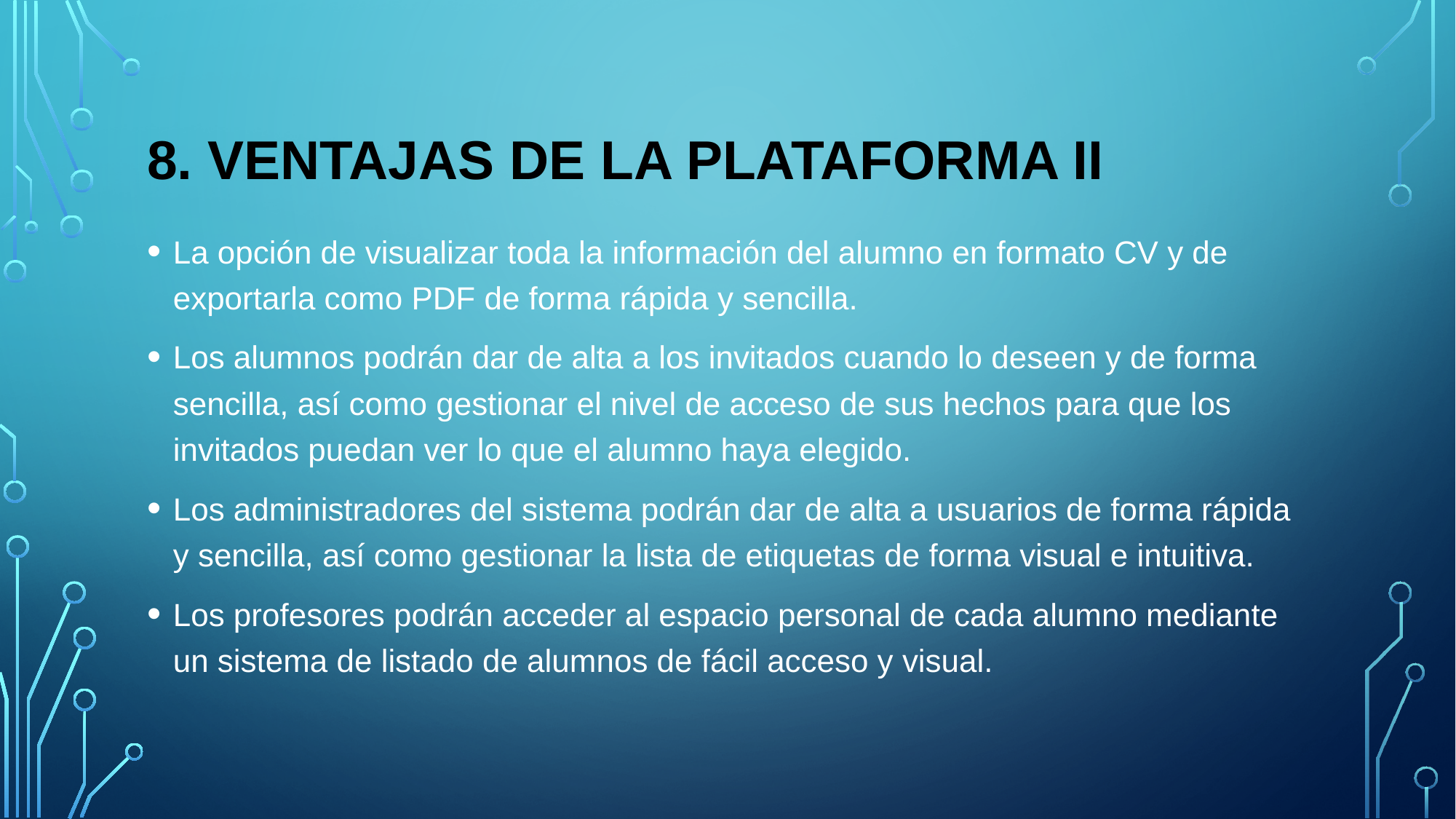

# 8. Ventajas de la plataforma iI
La opción de visualizar toda la información del alumno en formato CV y de exportarla como PDF de forma rápida y sencilla.
Los alumnos podrán dar de alta a los invitados cuando lo deseen y de forma sencilla, así como gestionar el nivel de acceso de sus hechos para que los invitados puedan ver lo que el alumno haya elegido.
Los administradores del sistema podrán dar de alta a usuarios de forma rápida y sencilla, así como gestionar la lista de etiquetas de forma visual e intuitiva.
Los profesores podrán acceder al espacio personal de cada alumno mediante un sistema de listado de alumnos de fácil acceso y visual.